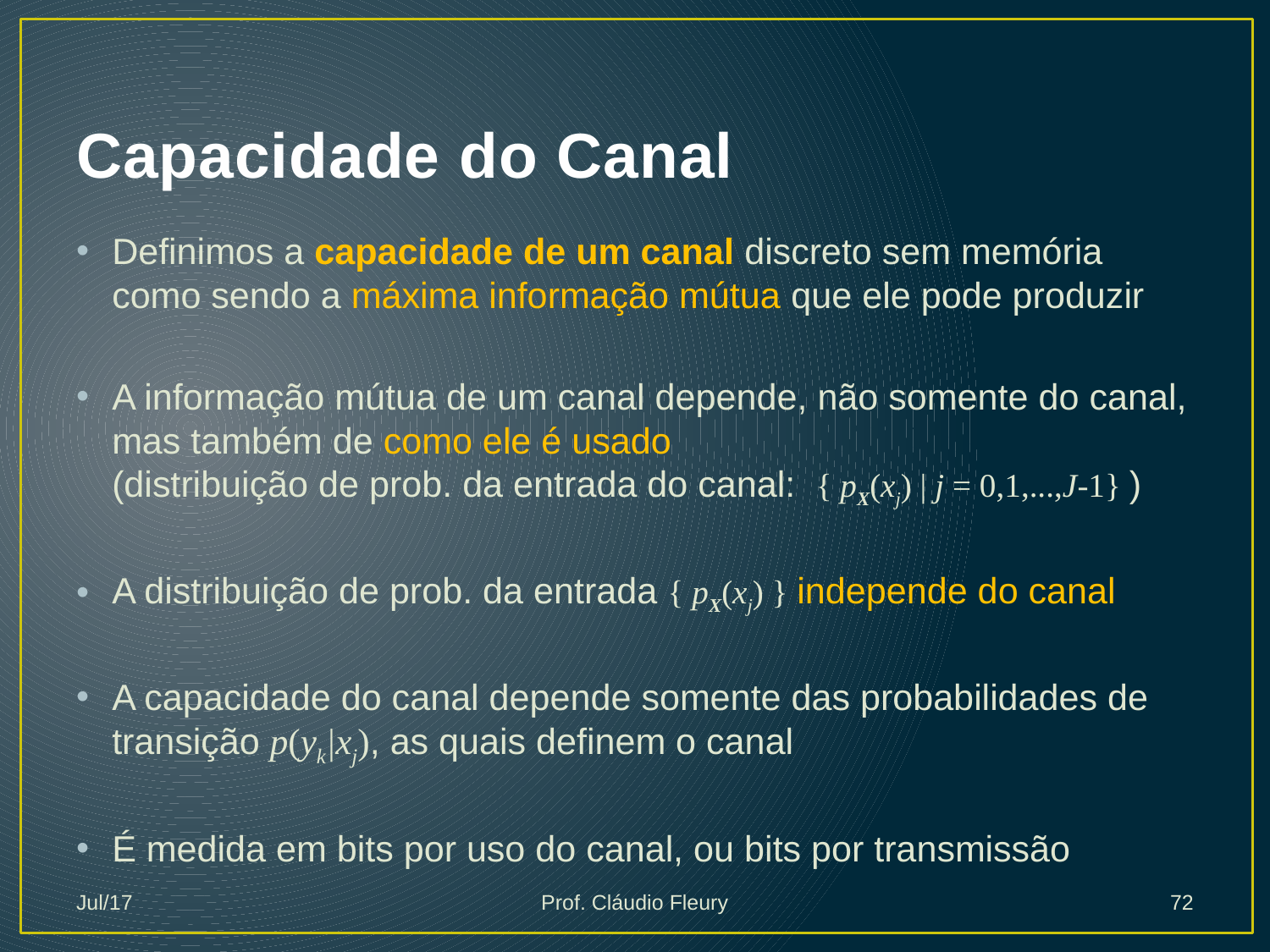

# Capacidade do Canal
Definimos a capacidade de um canal discreto sem memória como sendo a máxima informação mútua que ele pode produzir

A informação mútua de um canal depende, não somente do canal, mas também de como ele é usado
(distribuição de prob. da entrada do canal:  { pX(xj) | j = 0,1,...,J-1} )

A distribuição de prob. da entrada { pX(xj) } independe do canal

A capacidade do canal depende somente das probabilidades de transição p(yk|xj), as quais definem o canal

É medida em bits por uso do canal, ou bits por transmissão
Jul/17
Prof. Cláudio Fleury
72